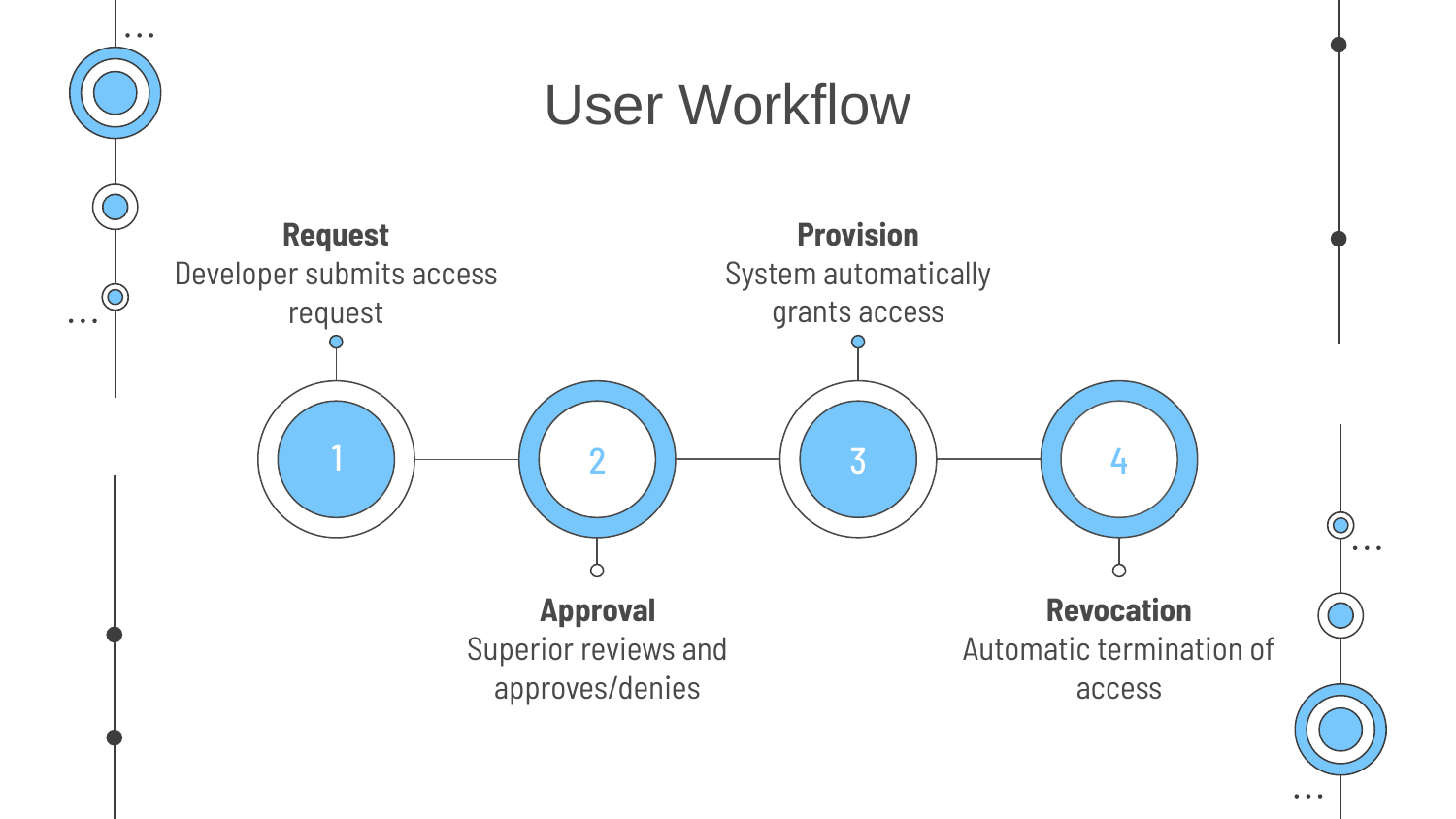

# User Workflow
Provision
System automatically grants access
Request
Developer submits access request

1
2
3
4
Approval
Superior reviews and approves/denies
Revocation
Automatic termination of access